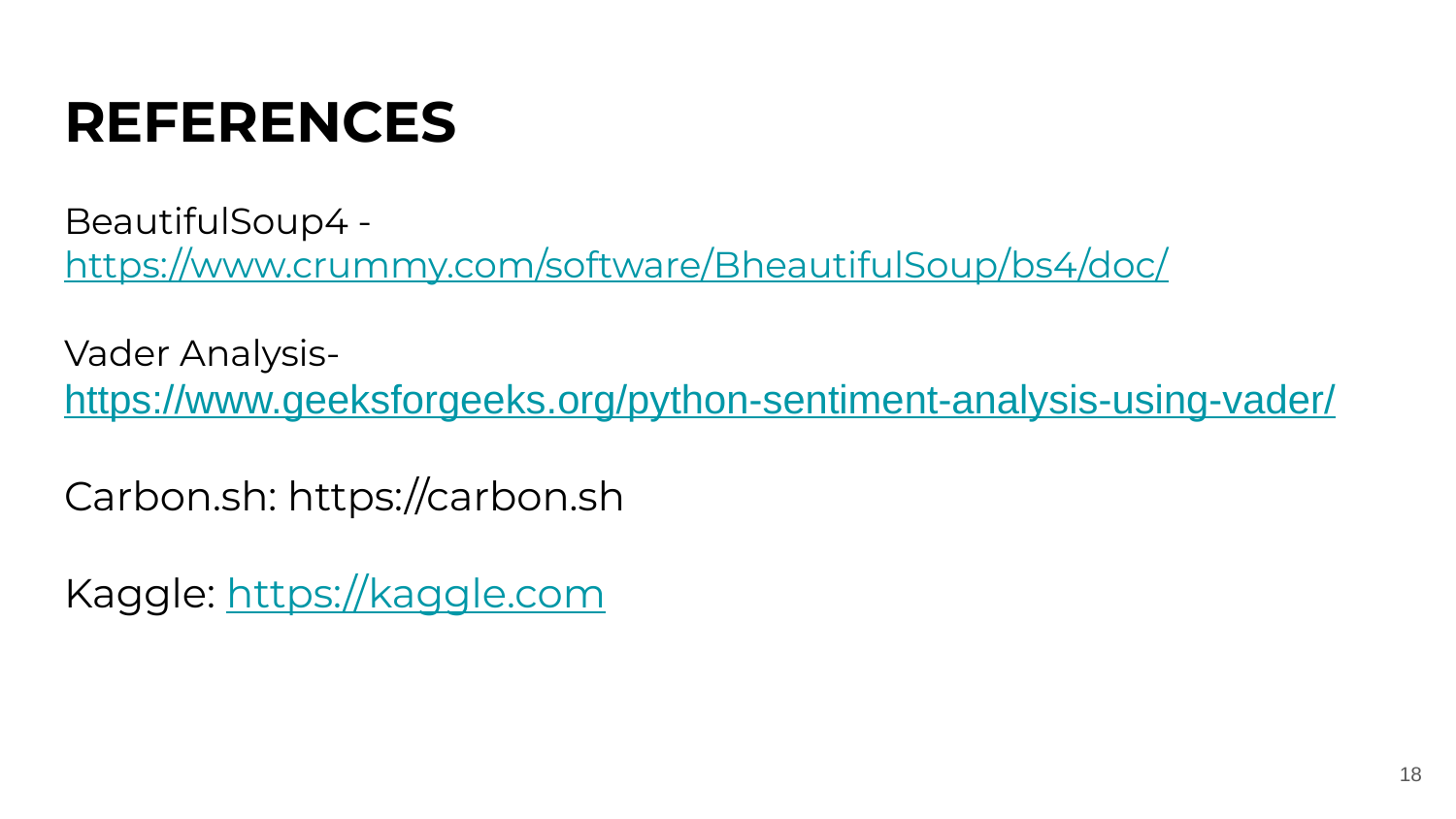

# REFERENCES
BeautifulSoup4 - https://www.crummy.com/software/BheautifulSoup/bs4/doc/

Vader Analysis-
https://www.geeksforgeeks.org/python-sentiment-analysis-using-vader/

Carbon.sh: https://carbon.sh

Kaggle: https://kaggle.com

18